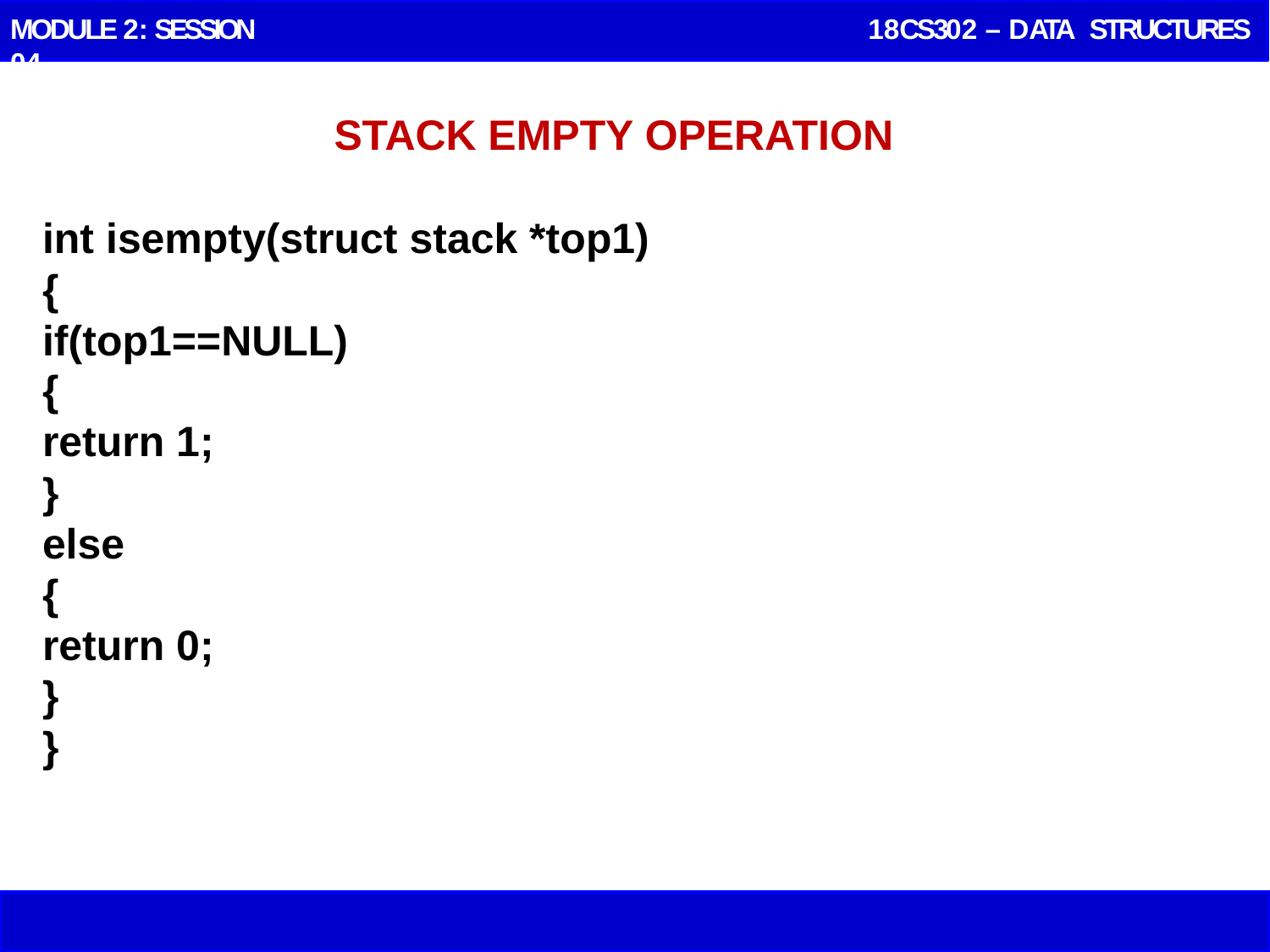

MODULE 2: SESSION 04
                                        18CS302 – DATA    STRUCTURES
# STACK EMPTY OPERATION
int isempty(struct stack *top1)
{
if(top1==NULL)
{
return 1;
}
else
{
return 0;
}
}